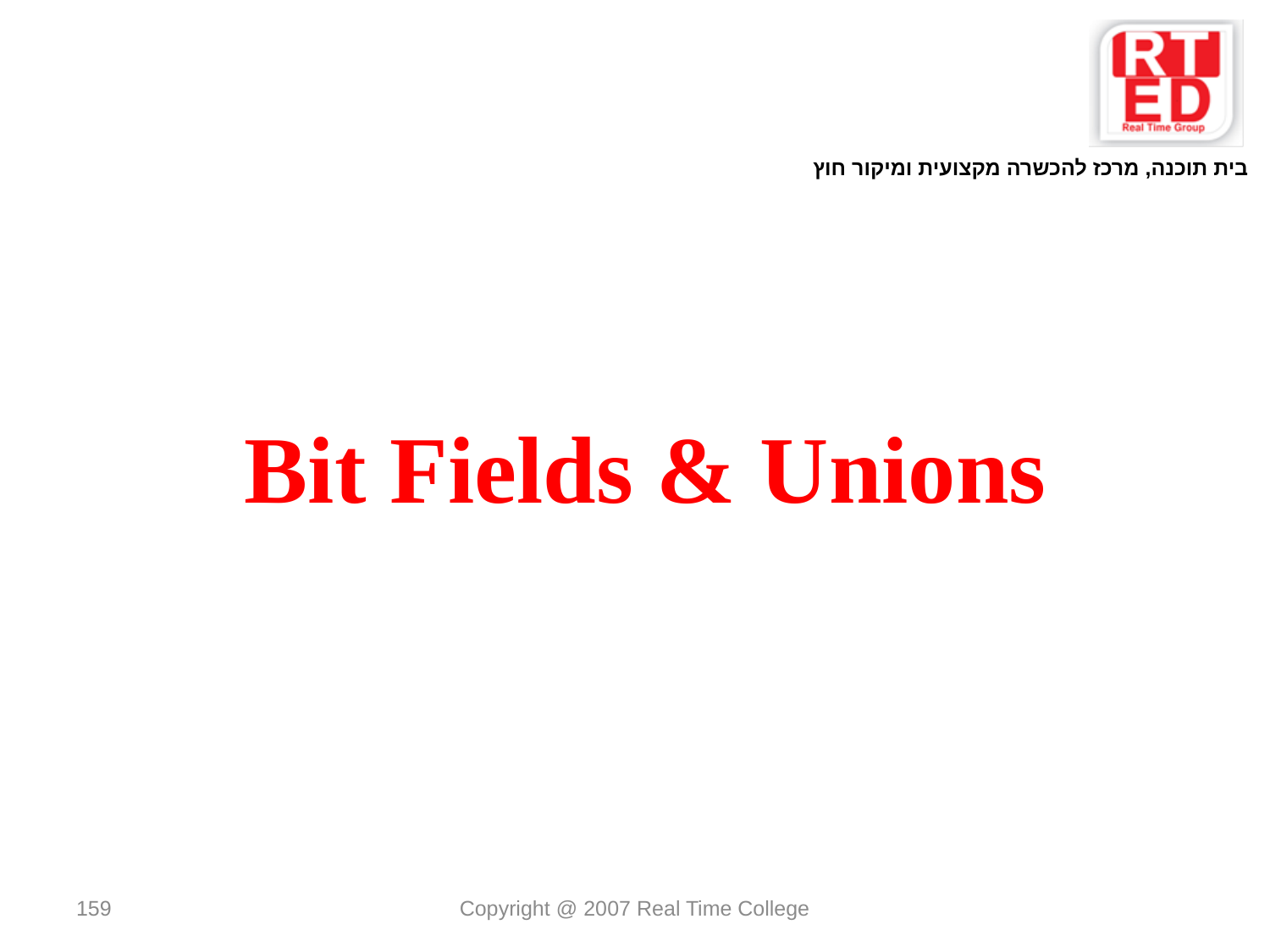

Bit Fields & Unions
159
Copyright @ 2007 Real Time College